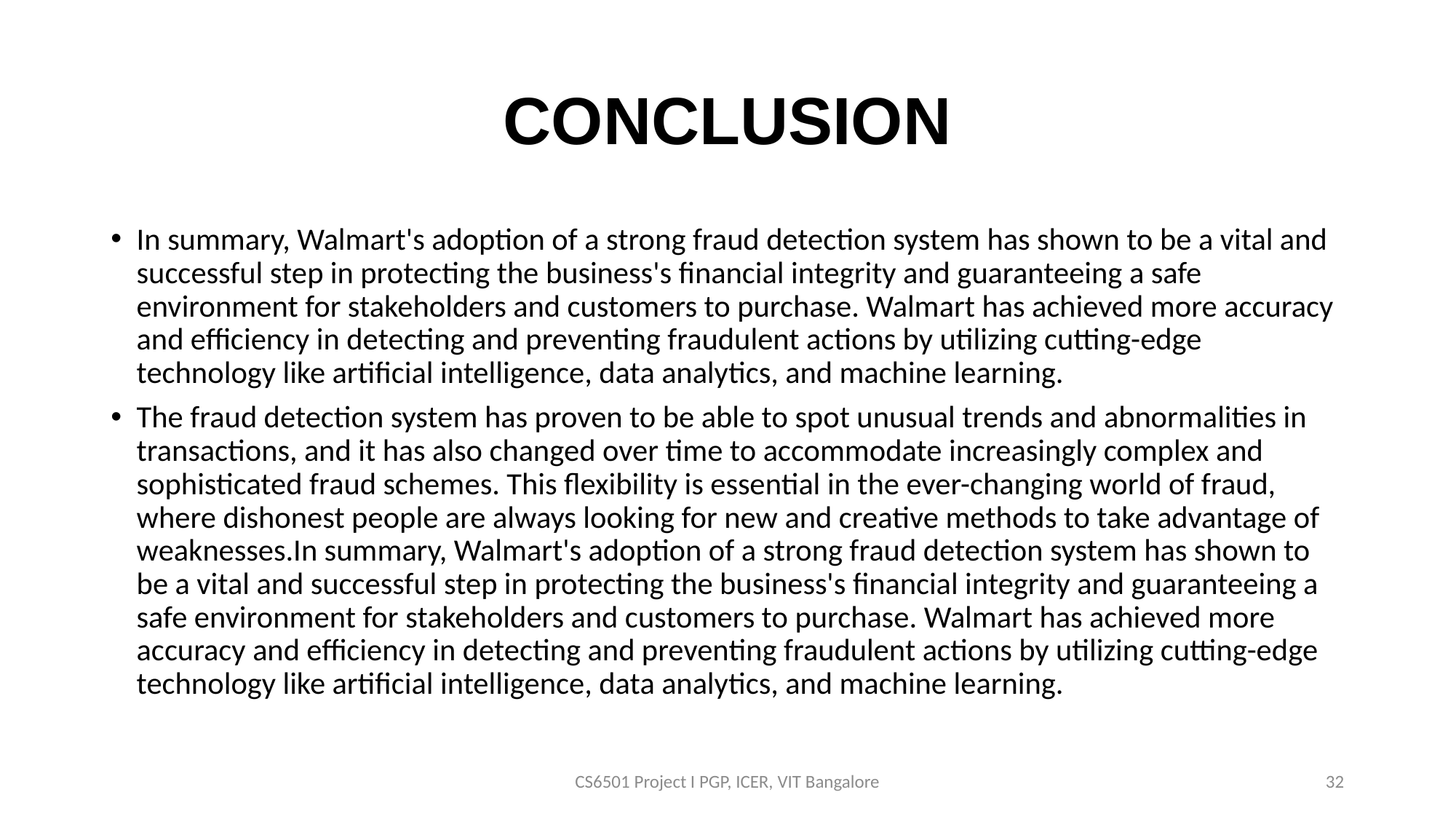

# CONCLUSION
In summary, Walmart's adoption of a strong fraud detection system has shown to be a vital and successful step in protecting the business's financial integrity and guaranteeing a safe environment for stakeholders and customers to purchase. Walmart has achieved more accuracy and efficiency in detecting and preventing fraudulent actions by utilizing cutting-edge technology like artificial intelligence, data analytics, and machine learning.
The fraud detection system has proven to be able to spot unusual trends and abnormalities in transactions, and it has also changed over time to accommodate increasingly complex and sophisticated fraud schemes. This flexibility is essential in the ever-changing world of fraud, where dishonest people are always looking for new and creative methods to take advantage of weaknesses.In summary, Walmart's adoption of a strong fraud detection system has shown to be a vital and successful step in protecting the business's financial integrity and guaranteeing a safe environment for stakeholders and customers to purchase. Walmart has achieved more accuracy and efficiency in detecting and preventing fraudulent actions by utilizing cutting-edge technology like artificial intelligence, data analytics, and machine learning.
CS6501 Project I PGP, ICER, VIT Bangalore
32